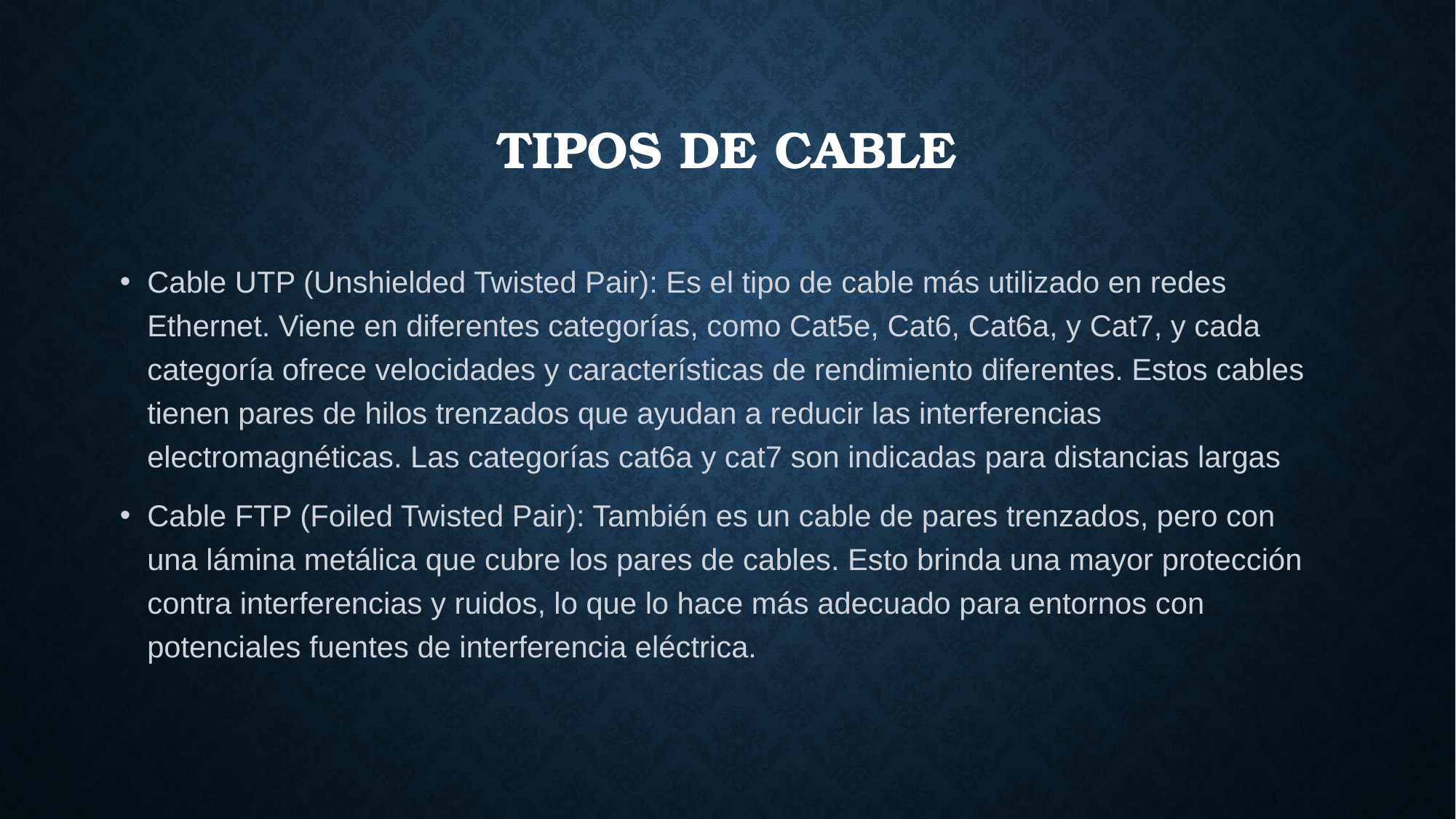

# Tipos de cable
Cable UTP (Unshielded Twisted Pair): Es el tipo de cable más utilizado en redes Ethernet. Viene en diferentes categorías, como Cat5e, Cat6, Cat6a, y Cat7, y cada categoría ofrece velocidades y características de rendimiento diferentes. Estos cables tienen pares de hilos trenzados que ayudan a reducir las interferencias electromagnéticas. Las categorías cat6a y cat7 son indicadas para distancias largas
Cable FTP (Foiled Twisted Pair): También es un cable de pares trenzados, pero con una lámina metálica que cubre los pares de cables. Esto brinda una mayor protección contra interferencias y ruidos, lo que lo hace más adecuado para entornos con potenciales fuentes de interferencia eléctrica.